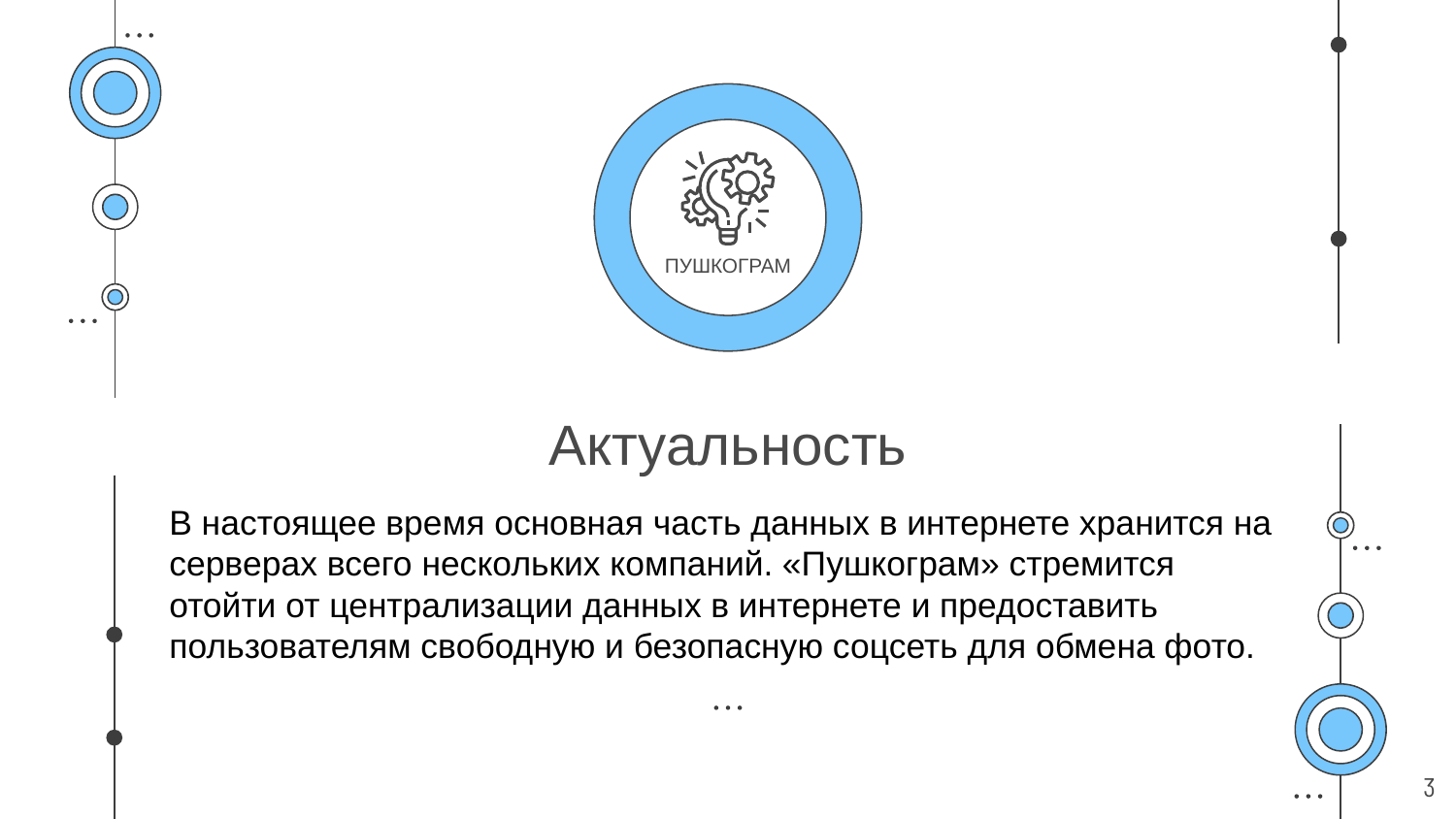

ПУШКОГРАМ
# Актуальность
В настоящее время основная часть данных в интернете хранится на серверах всего нескольких компаний. «Пушкограм» стремится отойти от централизации данных в интернете и предоставить пользователям свободную и безопасную соцсеть для обмена фото.
3